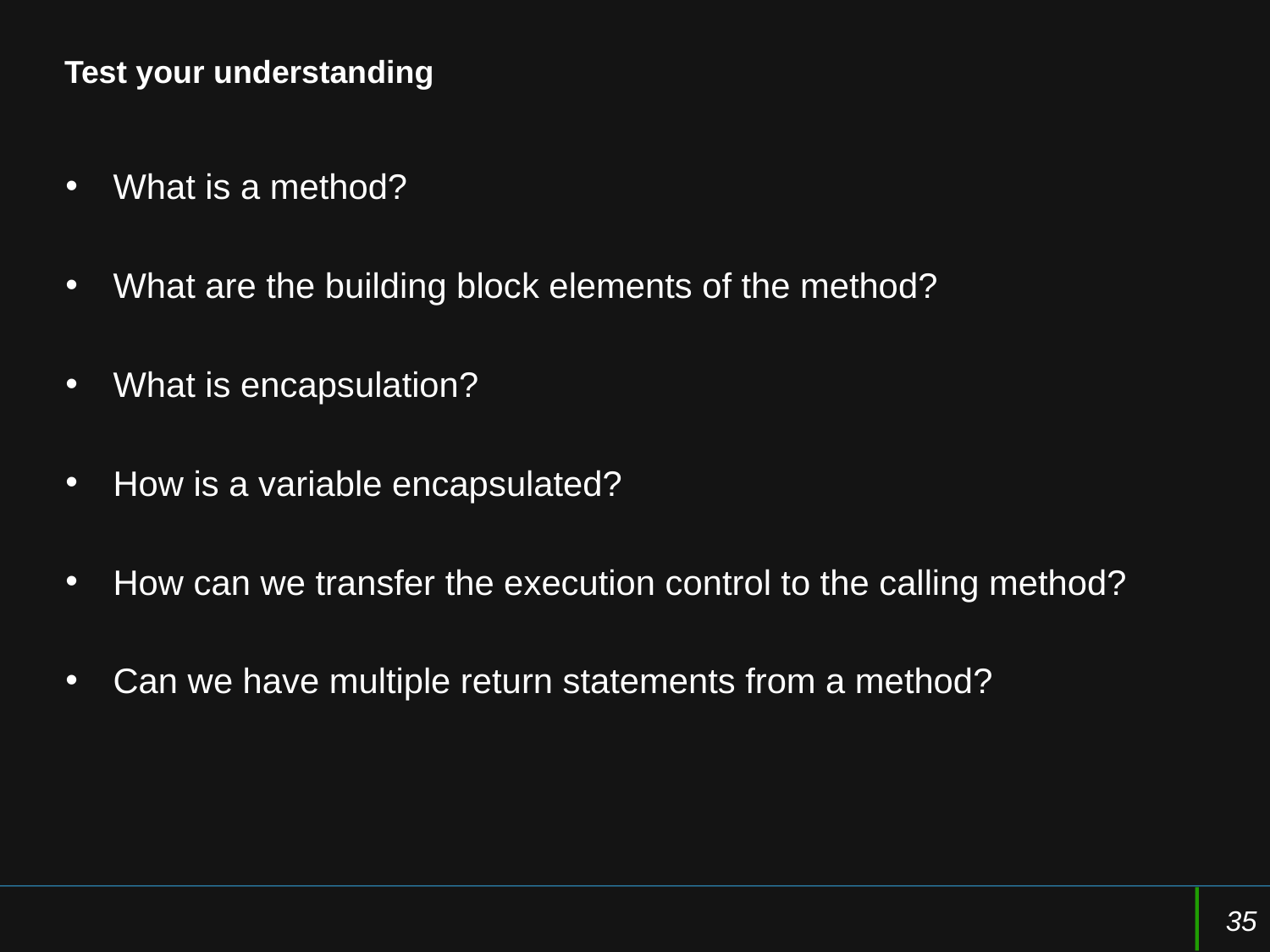

# Test your understanding
What is a method?

What are the building block elements of the method?

What is encapsulation?

How is a variable encapsulated?

How can we transfer the execution control to the calling method?

Can we have multiple return statements from a method?
35